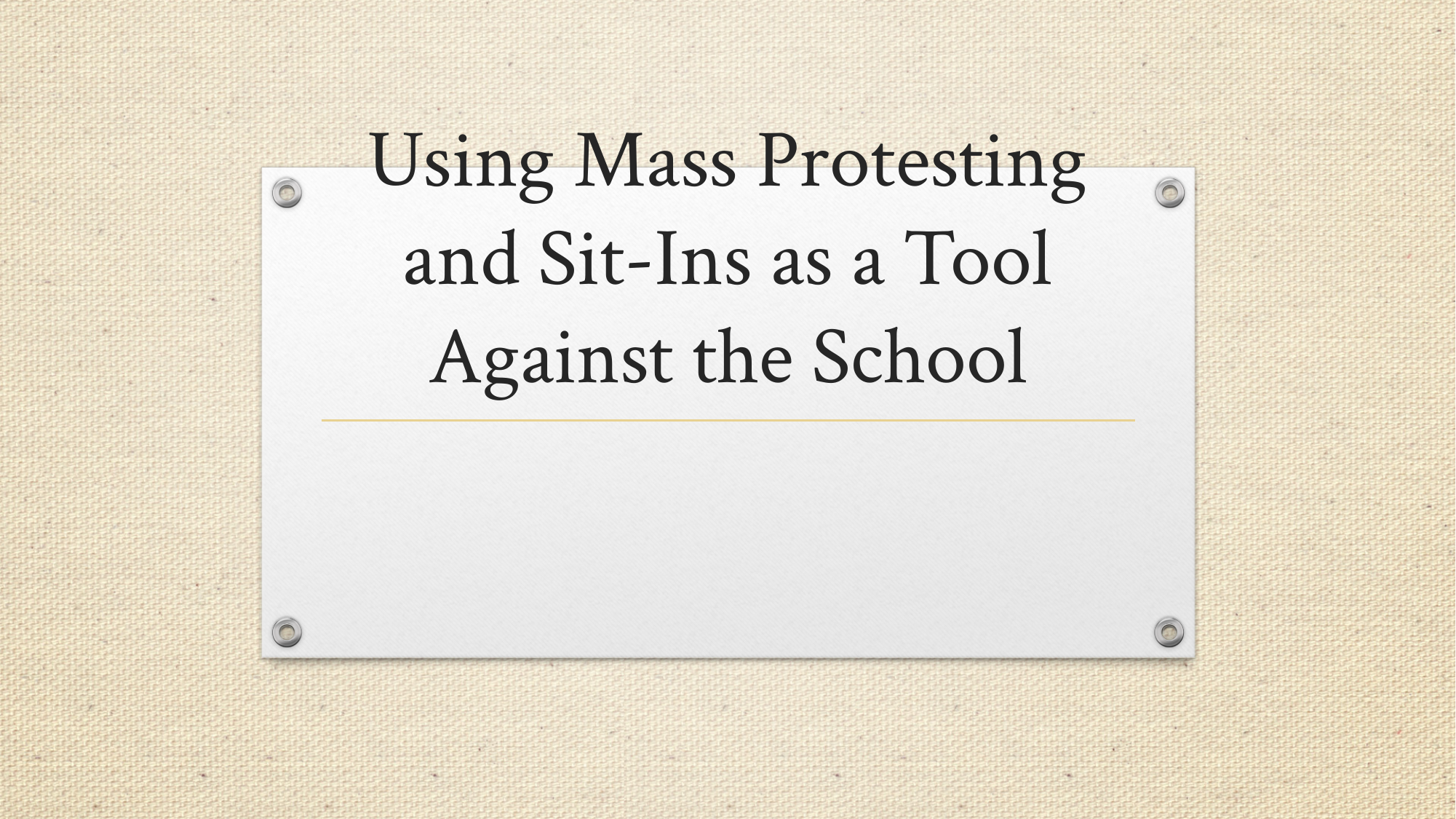

# Using Mass Protesting and Sit-Ins as a Tool Against the School